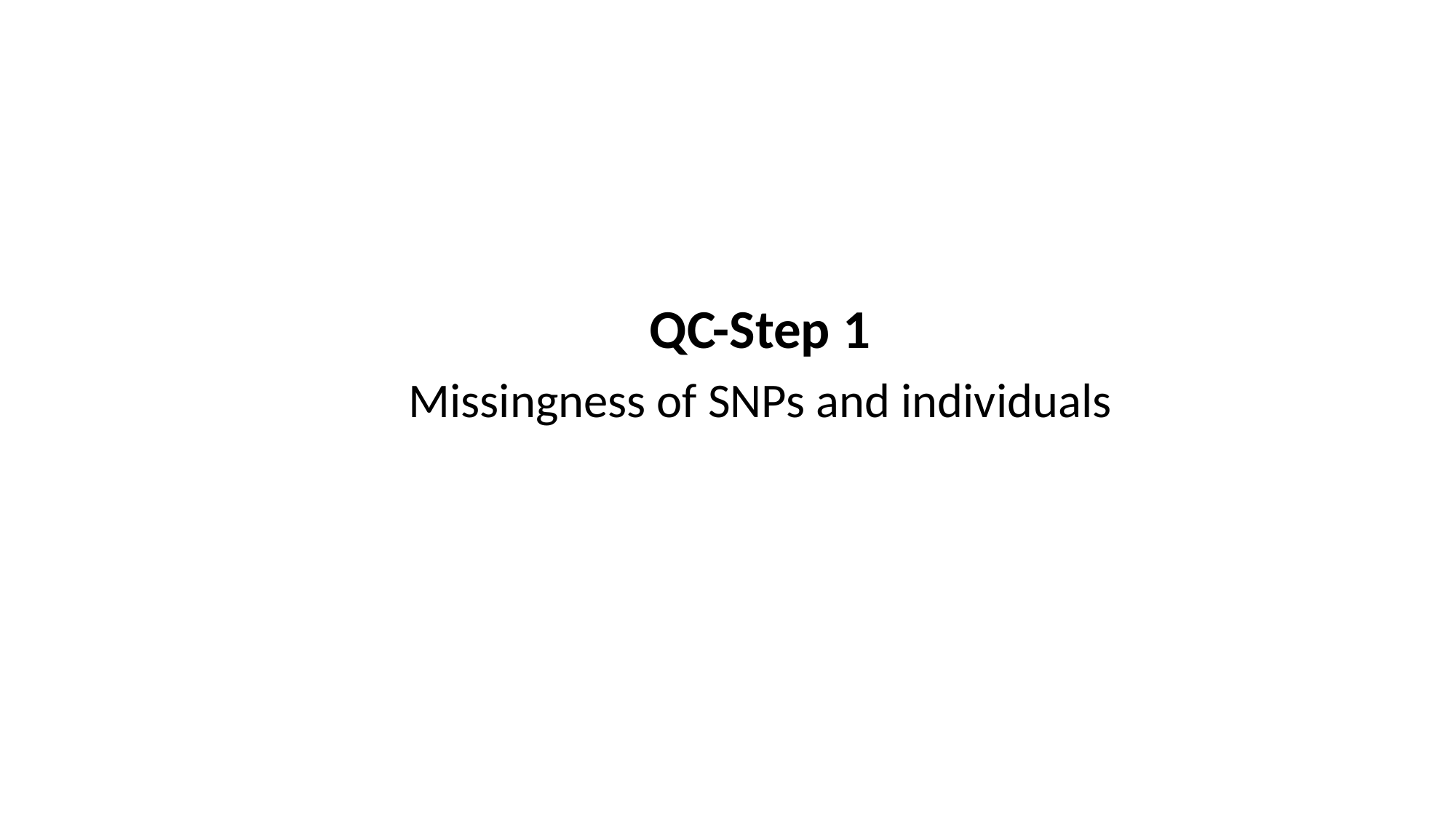

QC-Step 1
Missingness of SNPs and individuals